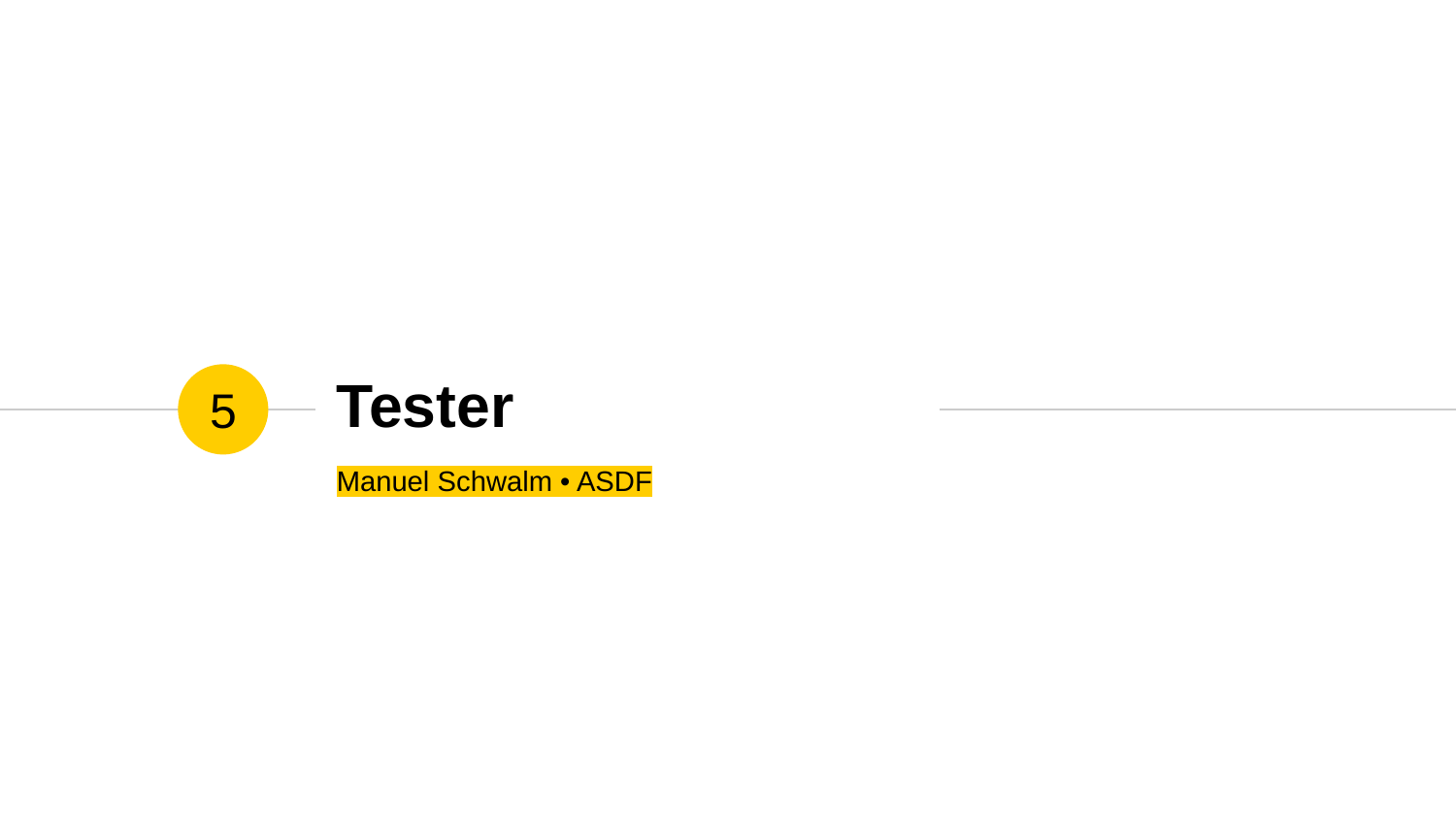

# Tester
5
Manuel Schwalm • ASDF